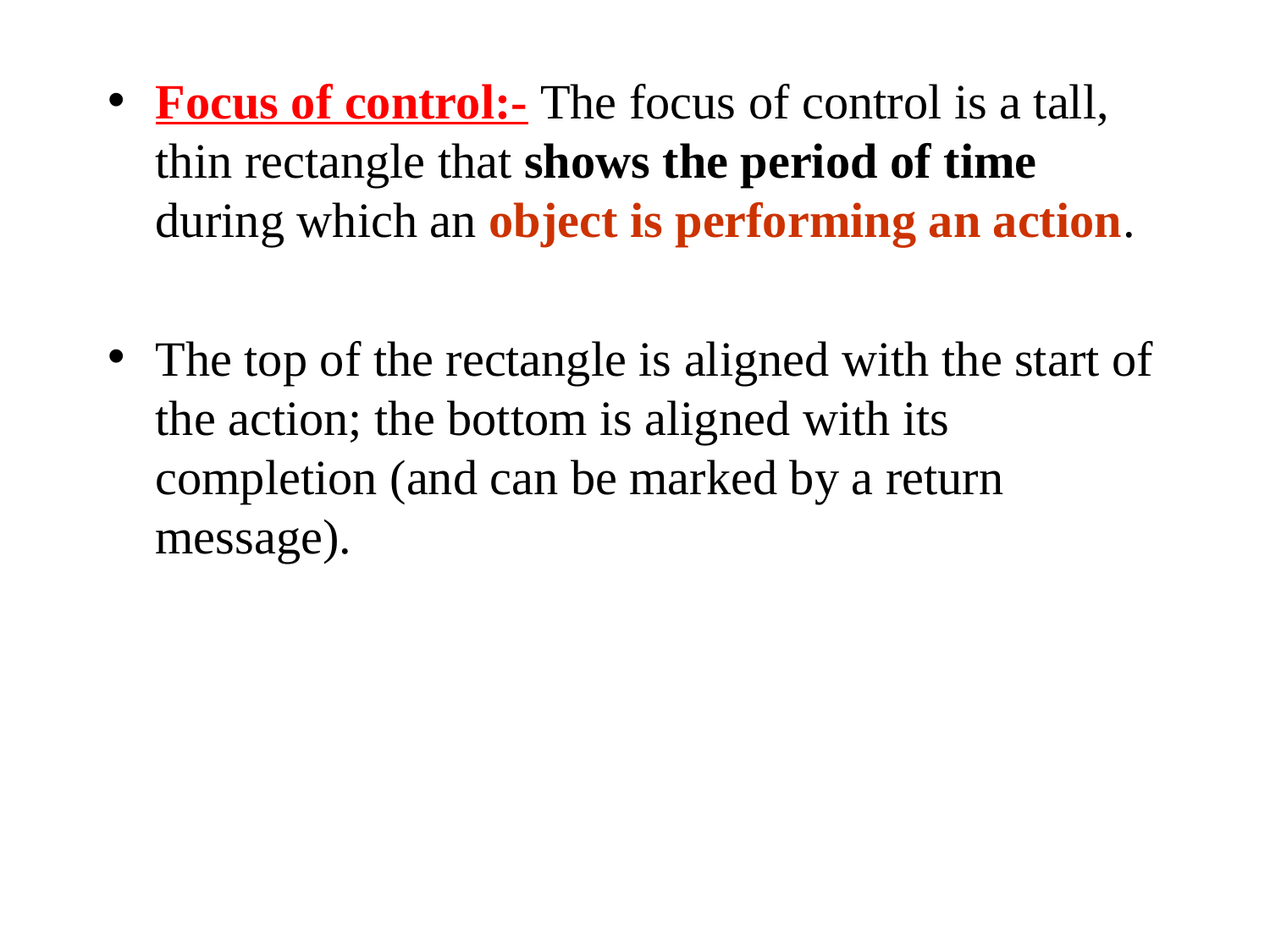

Focus of control:- The focus of control is a tall, thin rectangle that shows the period of time during which an object is performing an action.

The top of the rectangle is aligned with the start of the action; the bottom is aligned with its completion (and can be marked by a return message).